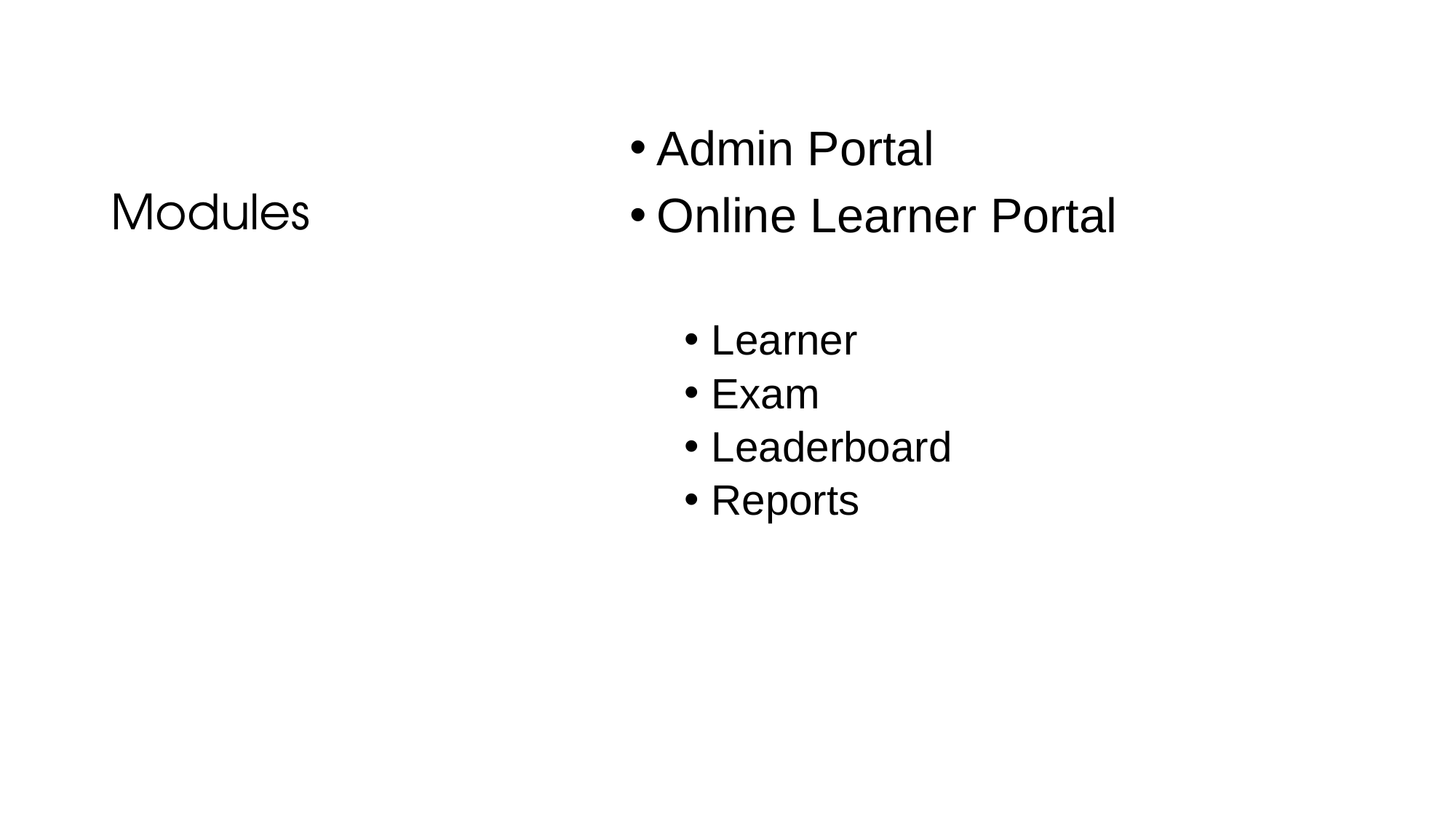

# Modules
Admin Portal
Online Learner Portal

Learner
Exam
Leaderboard
Reports